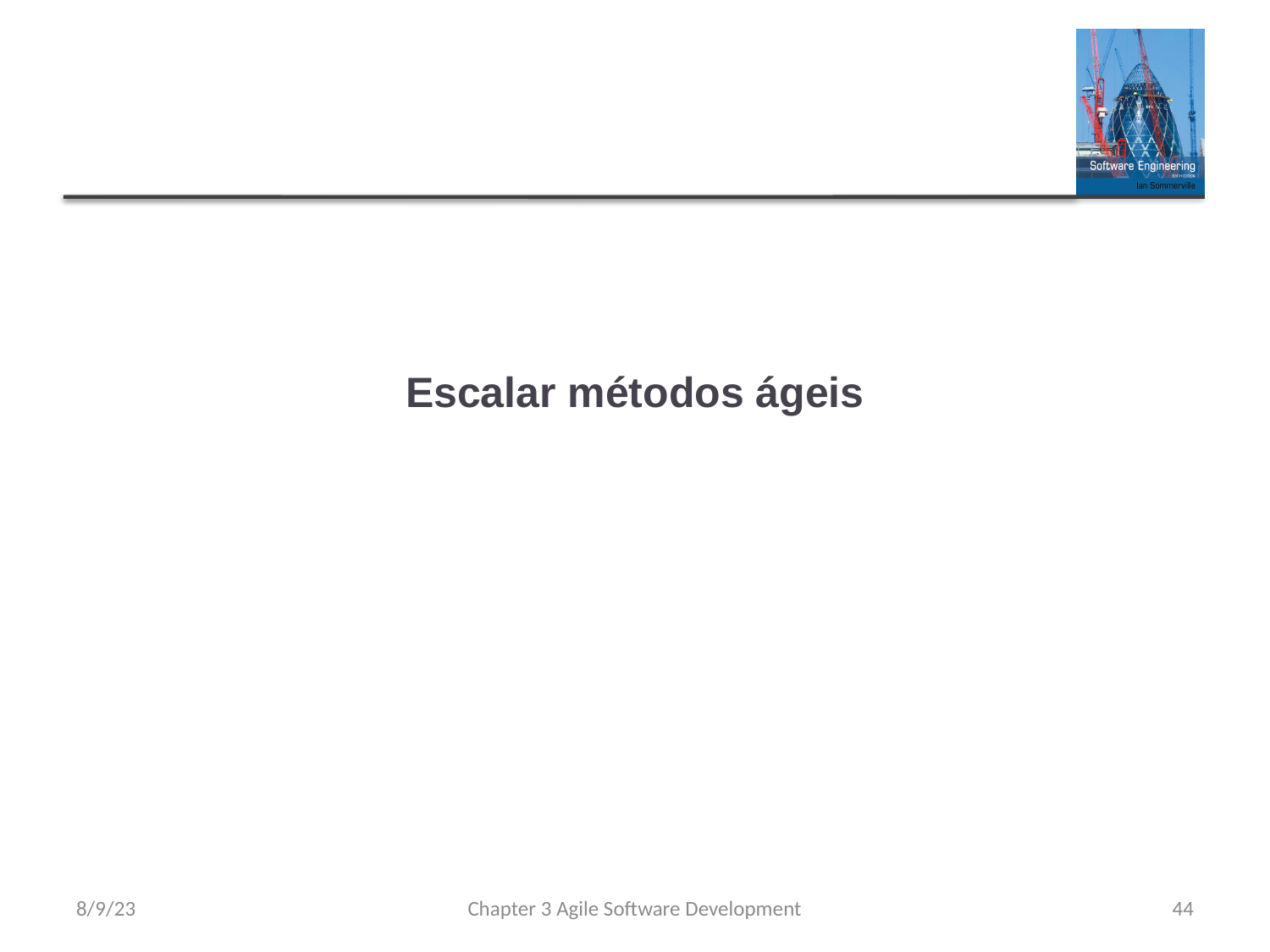

# Escalar métodos ágeis
8/9/23
Chapter 3 Agile Software Development
44